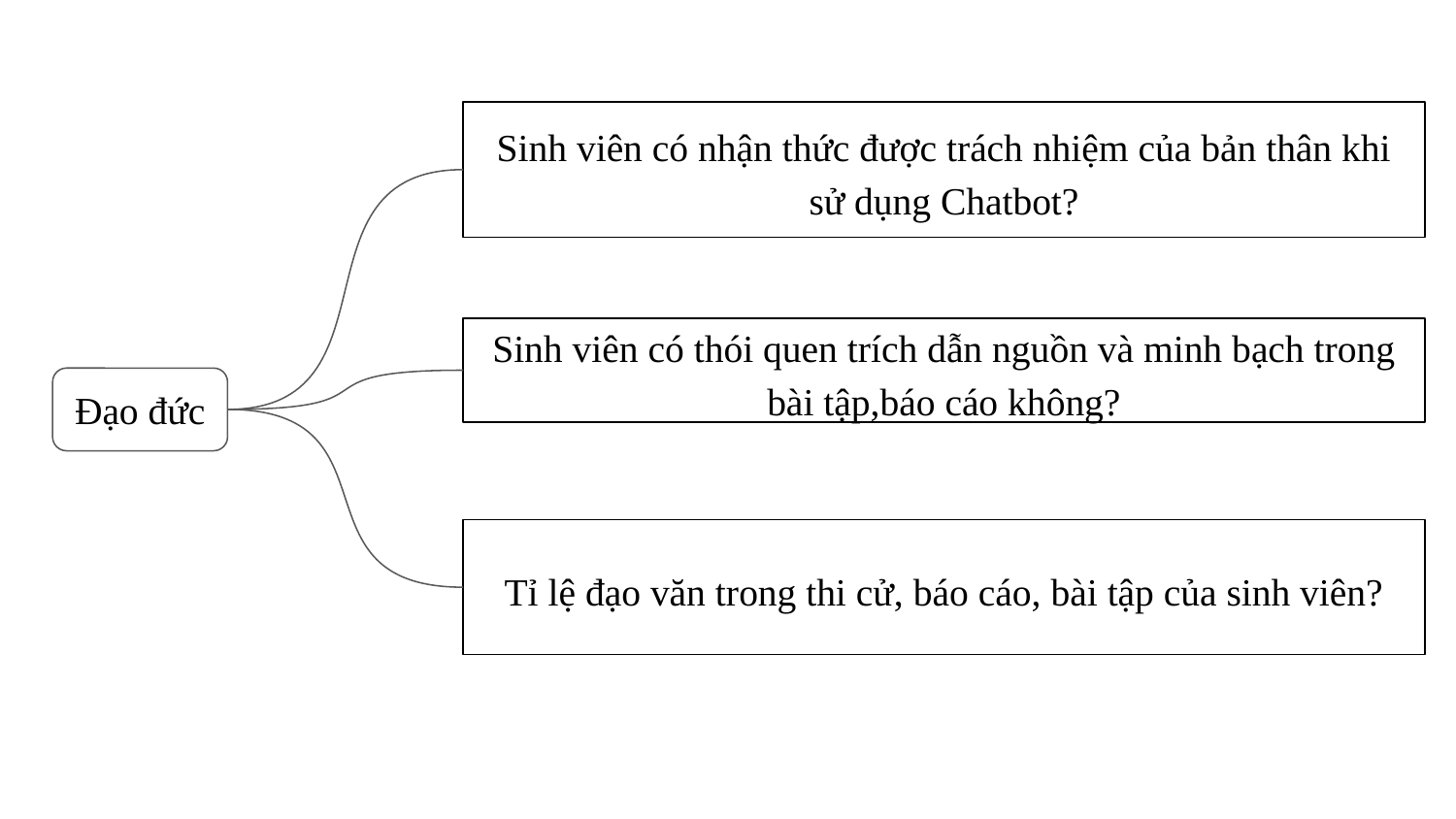

Sinh viên có nhận thức được trách nhiệm của bản thân khi sử dụng Chatbot?
Sinh viên có thói quen trích dẫn nguồn và minh bạch trong bài tập,báo cáo không?
Đạo đức
Tỉ lệ đạo văn trong thi cử, báo cáo, bài tập của sinh viên?